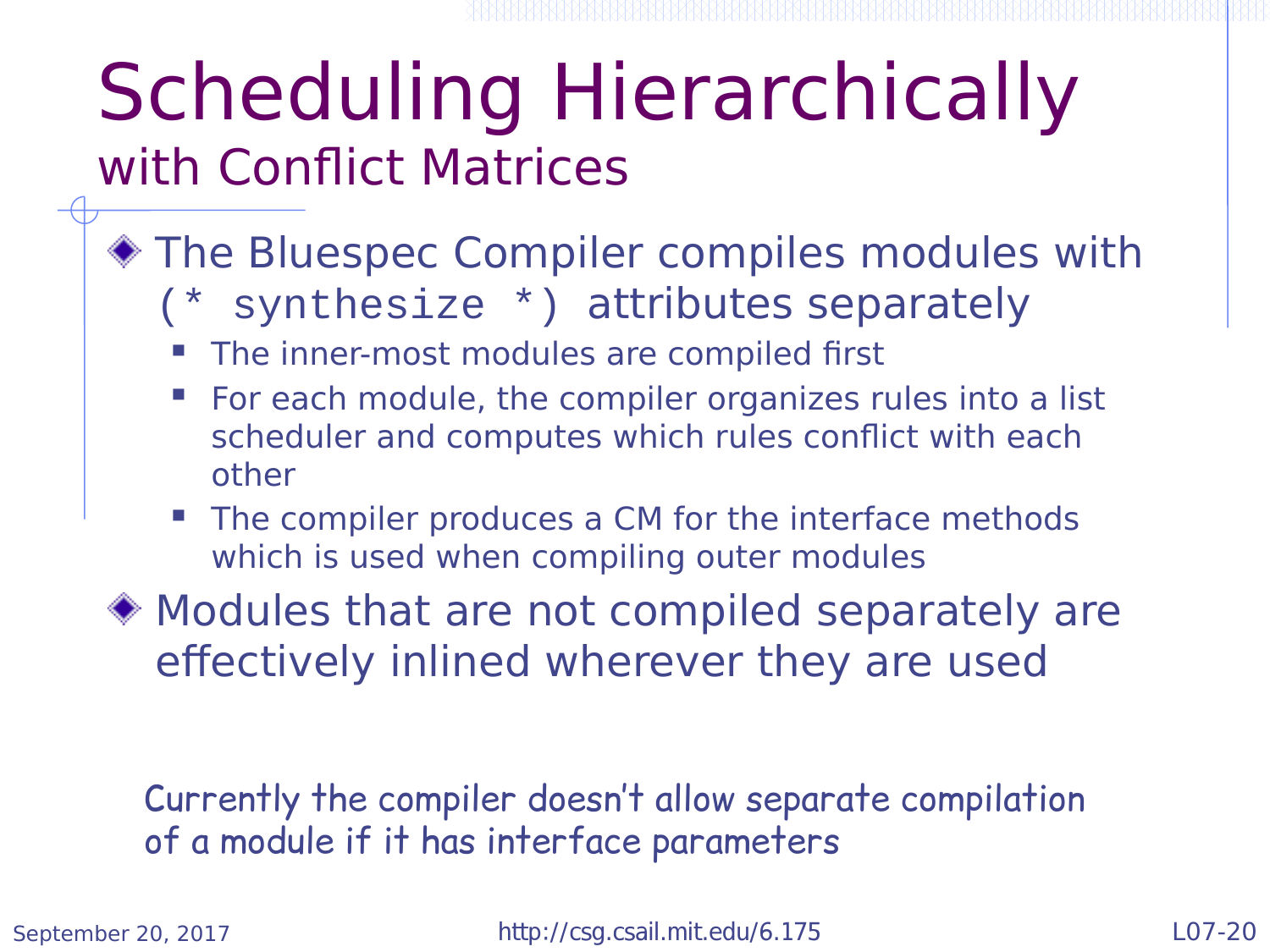

# Scheduling Hierarchically with Conflict Matrices
The Bluespec Compiler compiles modules with (* synthesize *) attributes separately
The inner-most modules are compiled first
For each module, the compiler organizes rules into a list scheduler and computes which rules conflict with each other
The compiler produces a CM for the interface methods which is used when compiling outer modules
Modules that are not compiled separately are effectively inlined wherever they are used
Currently the compiler doesn’t allow separate compilation of a module if it has interface parameters
September 20, 2017
http://csg.csail.mit.edu/6.175
L07-20